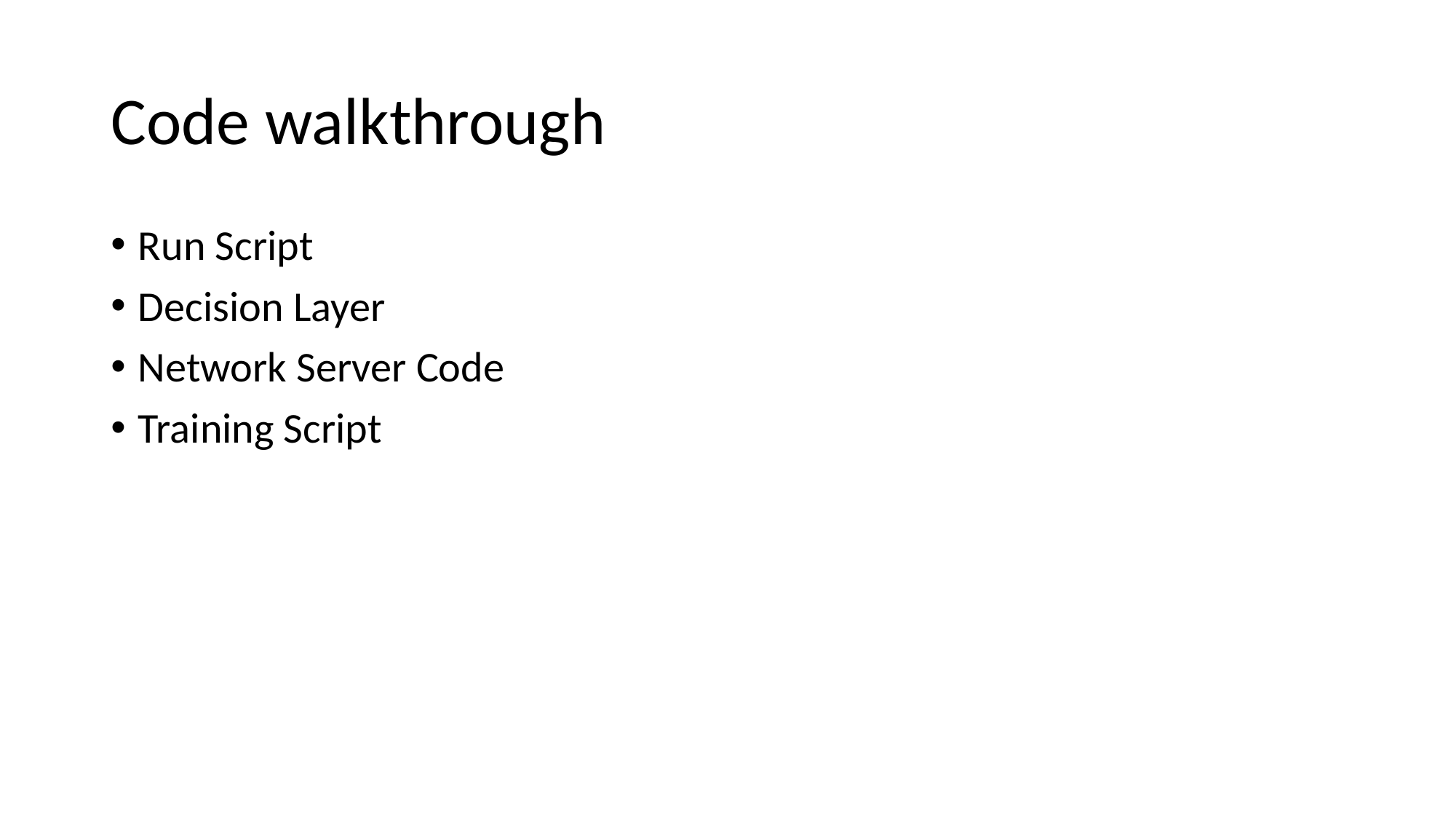

# Code walkthrough
Run Script
Decision Layer
Network Server Code
Training Script